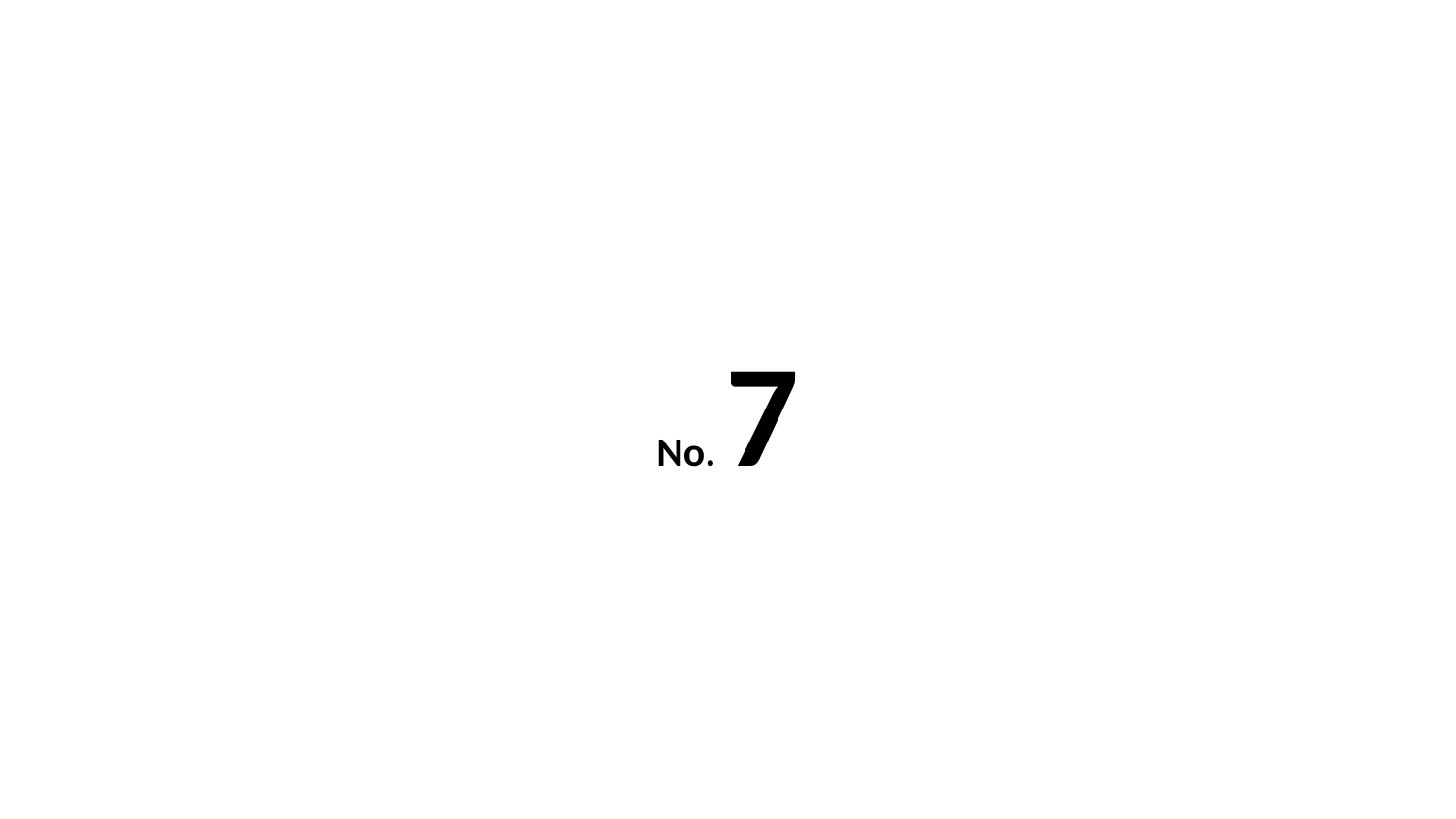

EXERCISE 3.3 Q.1(III)
SUBSTITUTION METHOD
No. 7